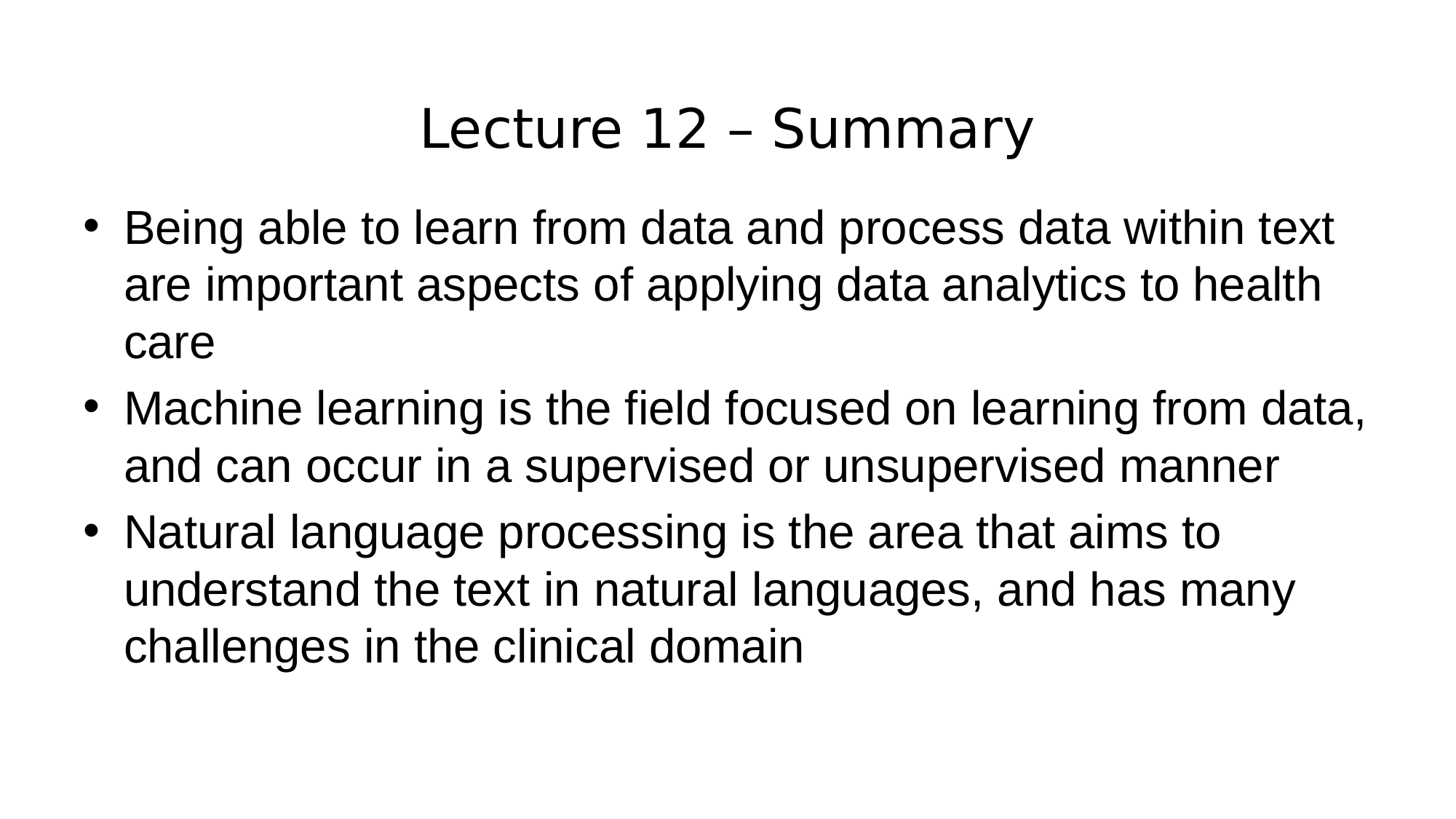

# Lecture 12 – Summary
Being able to learn from data and process data within text are important aspects of applying data analytics to health care
Machine learning is the field focused on learning from data, and can occur in a supervised or unsupervised manner
Natural language processing is the area that aims to understand the text in natural languages, and has many challenges in the clinical domain